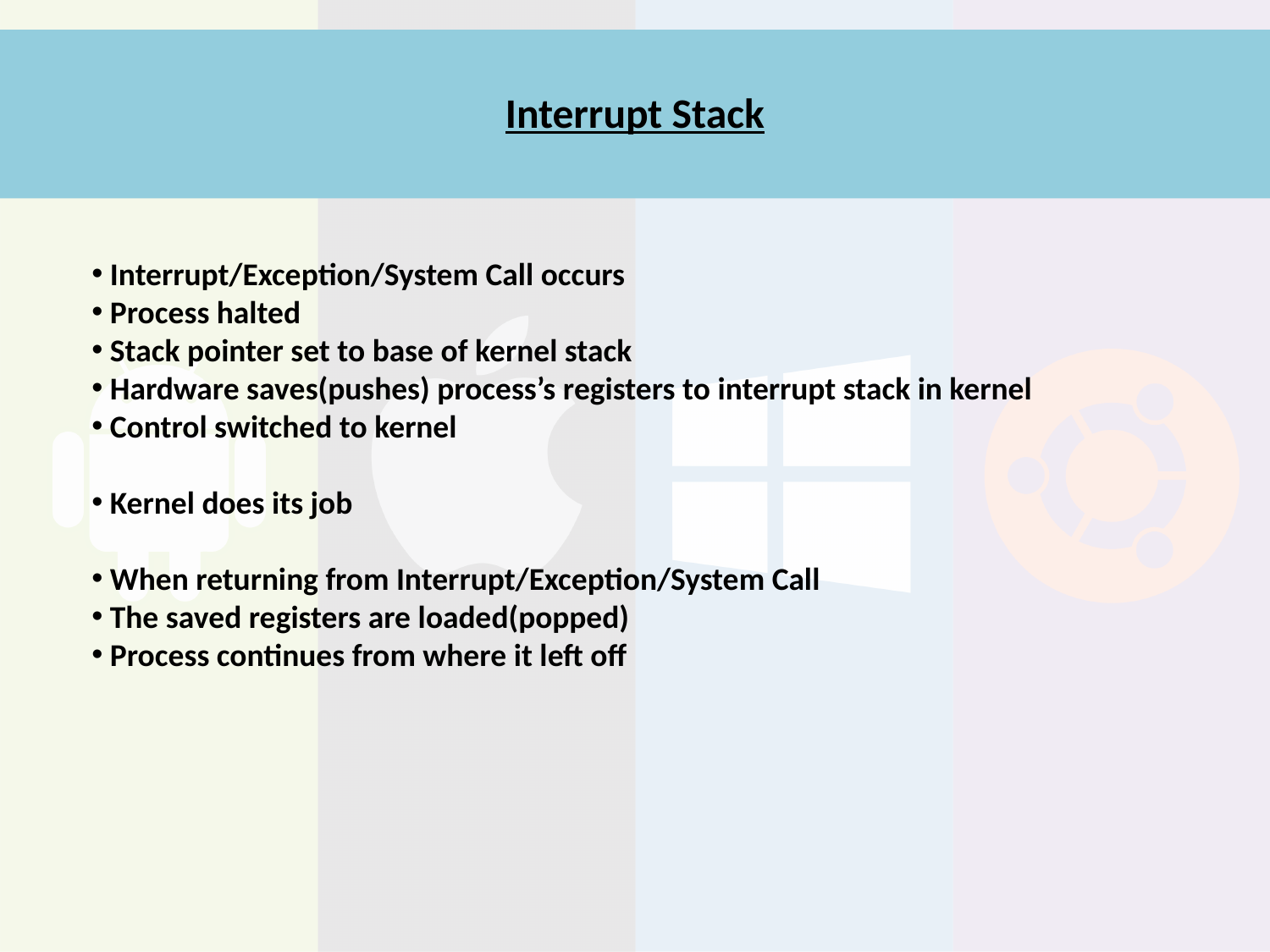

# Interrupt Stack
 Interrupt/Exception/System Call occurs
 Process halted
 Stack pointer set to base of kernel stack
 Hardware saves(pushes) process’s registers to interrupt stack in kernel
 Control switched to kernel

 Kernel does its job

 When returning from Interrupt/Exception/System Call
 The saved registers are loaded(popped)
 Process continues from where it left off